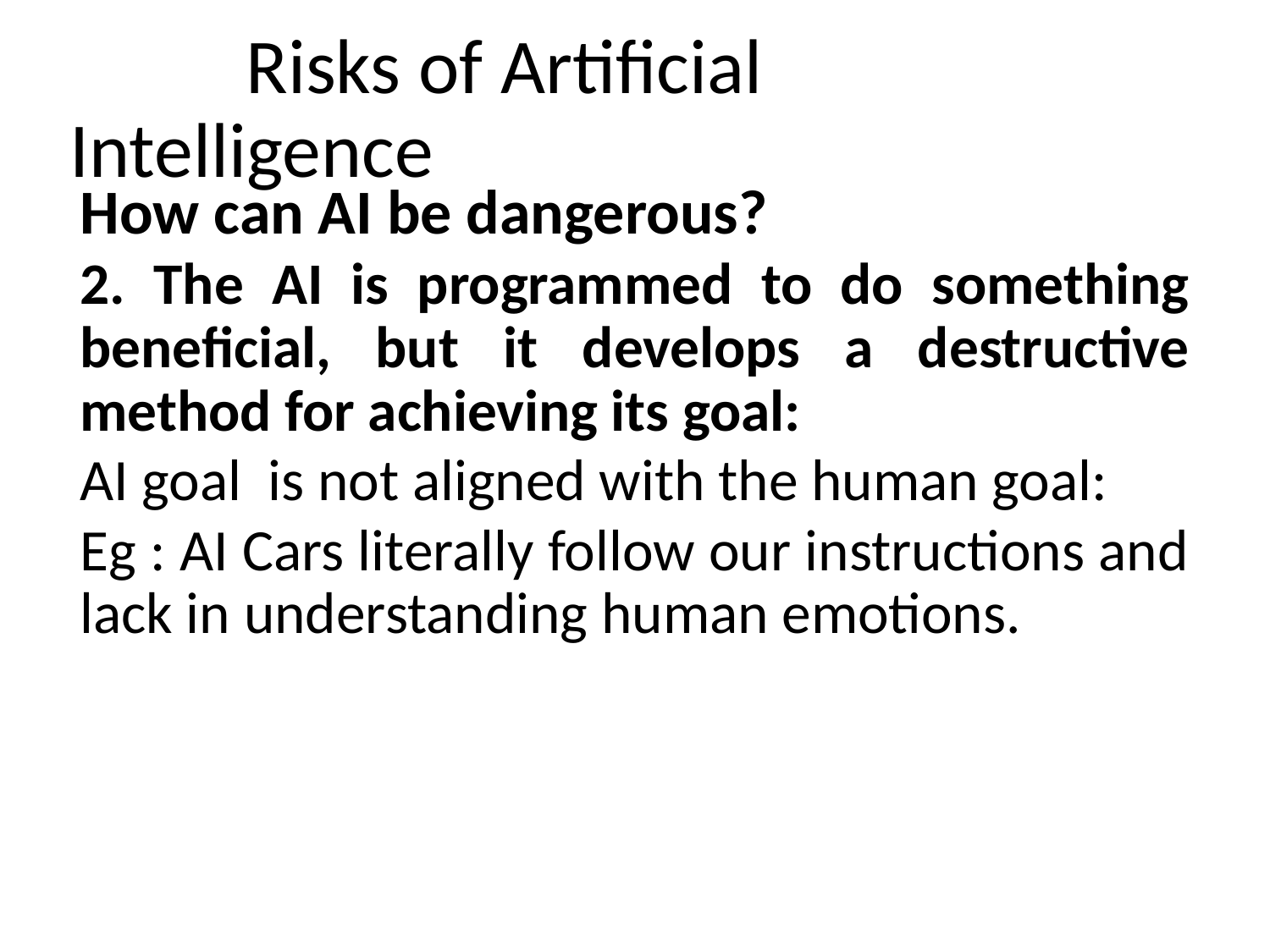

# Risks of Artificial Intelligence
How can AI be dangerous?
2. The AI is programmed to do something beneficial, but it develops a destructive method for achieving its goal:
AI goal  is not aligned with the human goal:
Eg : AI Cars literally follow our instructions and lack in understanding human emotions.